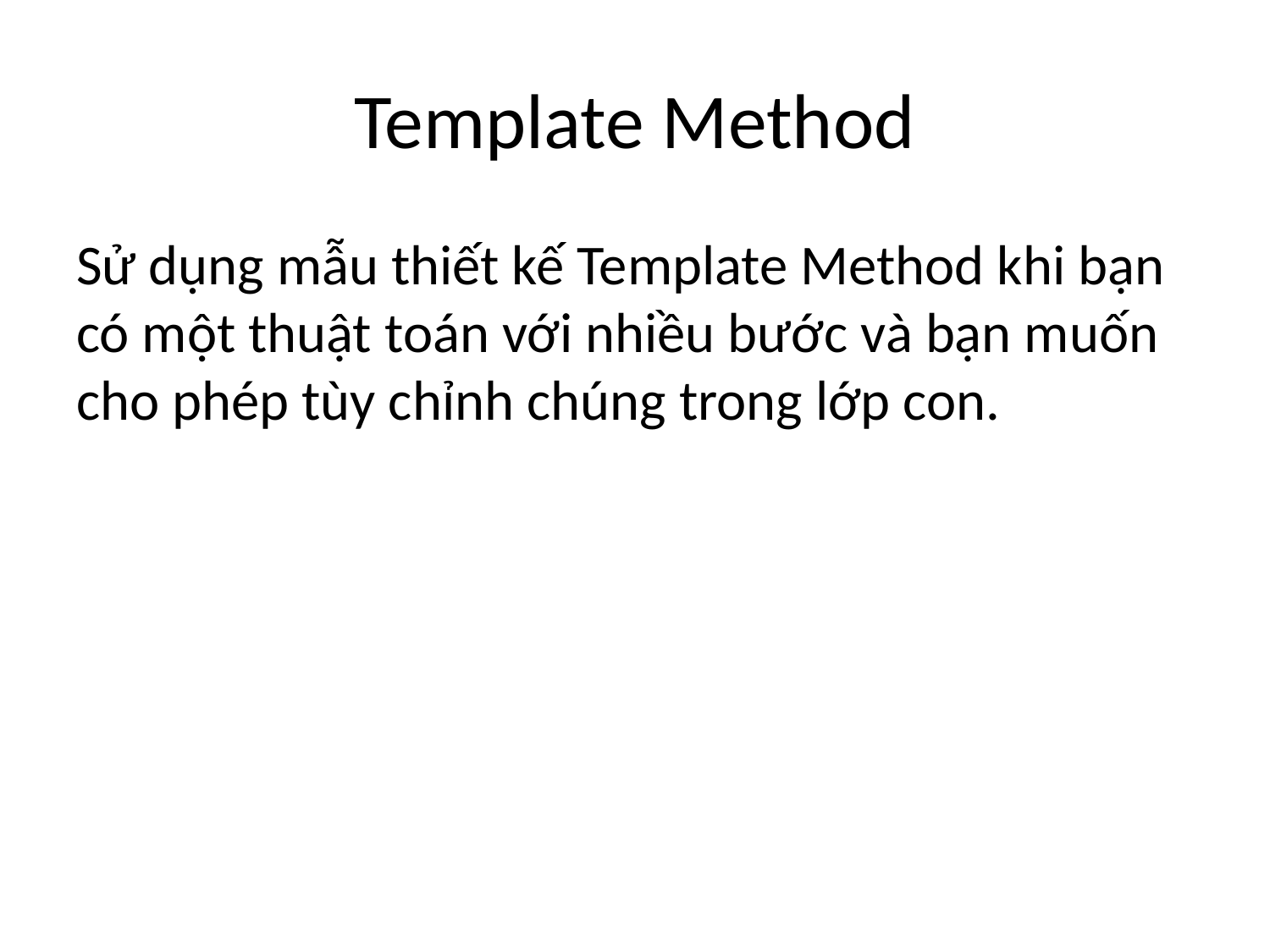

# Template Method
Sử dụng mẫu thiết kế Template Method khi bạn có một thuật toán với nhiều bước và bạn muốn cho phép tùy chỉnh chúng trong lớp con.